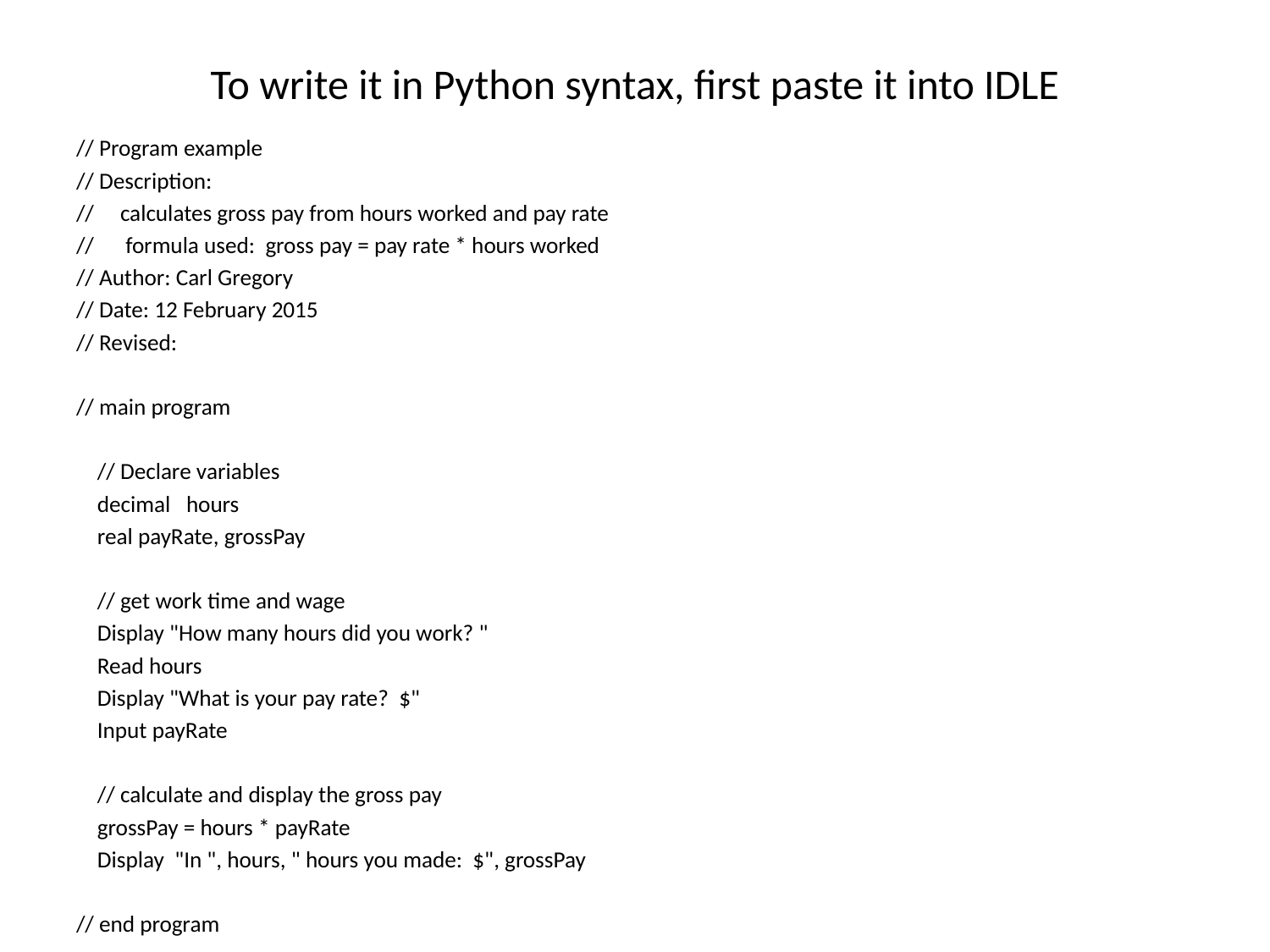

# To write it in Python syntax, first paste it into IDLE
// Program example
// Description:
//     calculates gross pay from hours worked and pay rate
//      formula used:  gross pay = pay rate * hours worked
// Author: Carl Gregory
// Date: 12 February 2015
// Revised:

// main program

    // Declare variables
    decimal   hours
    real payRate, grossPay

    // get work time and wage
    Display "How many hours did you work? "
    Read hours
    Display "What is your pay rate?  $"
    Input payRate

    // calculate and display the gross pay
    grossPay = hours * payRate
    Display  "In ", hours, " hours you made:  $", grossPay

// end program